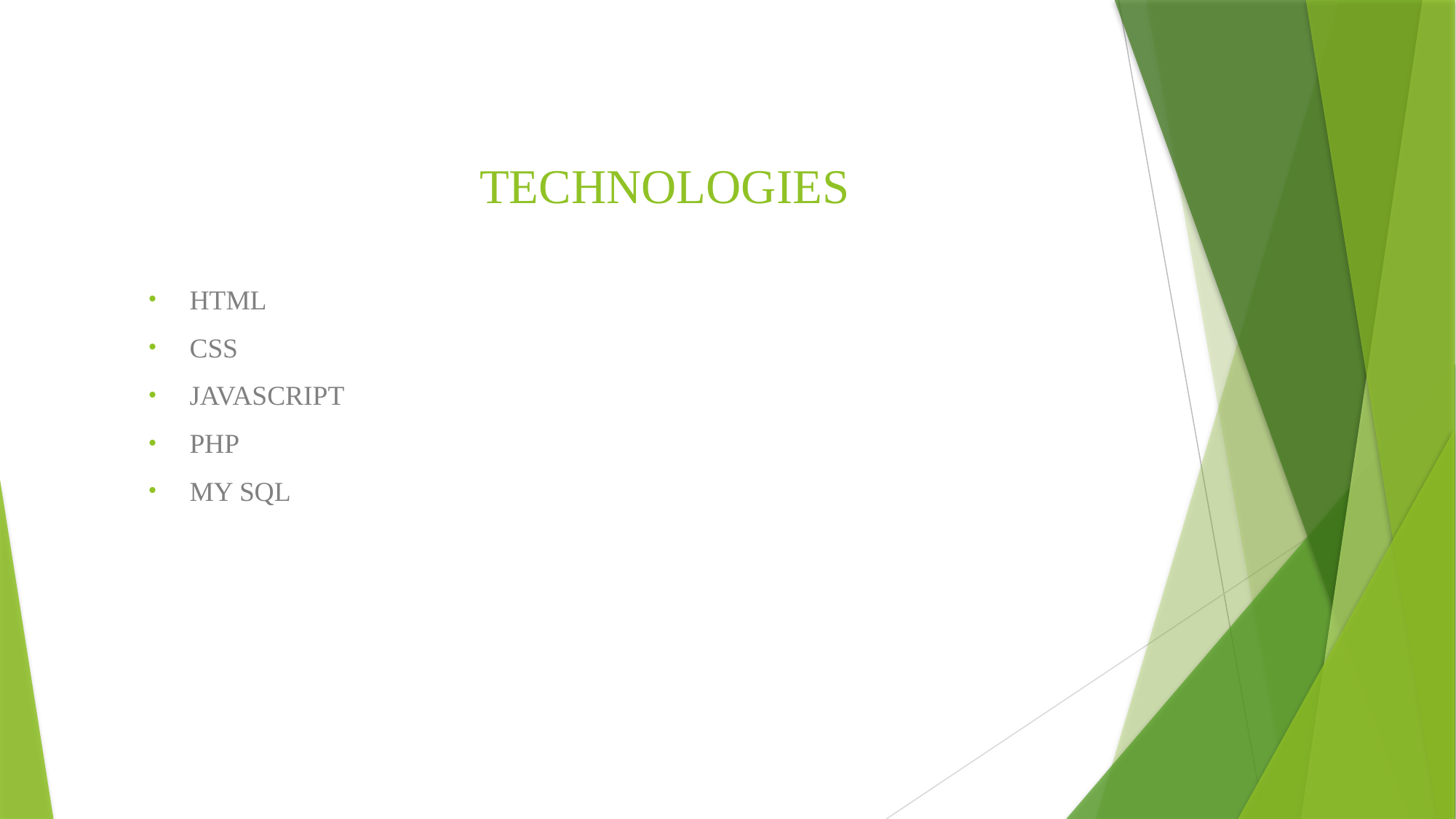

# TECHNOLOGIES
HTML
CSS
JAVASCRIPT
PHP
MY SQL